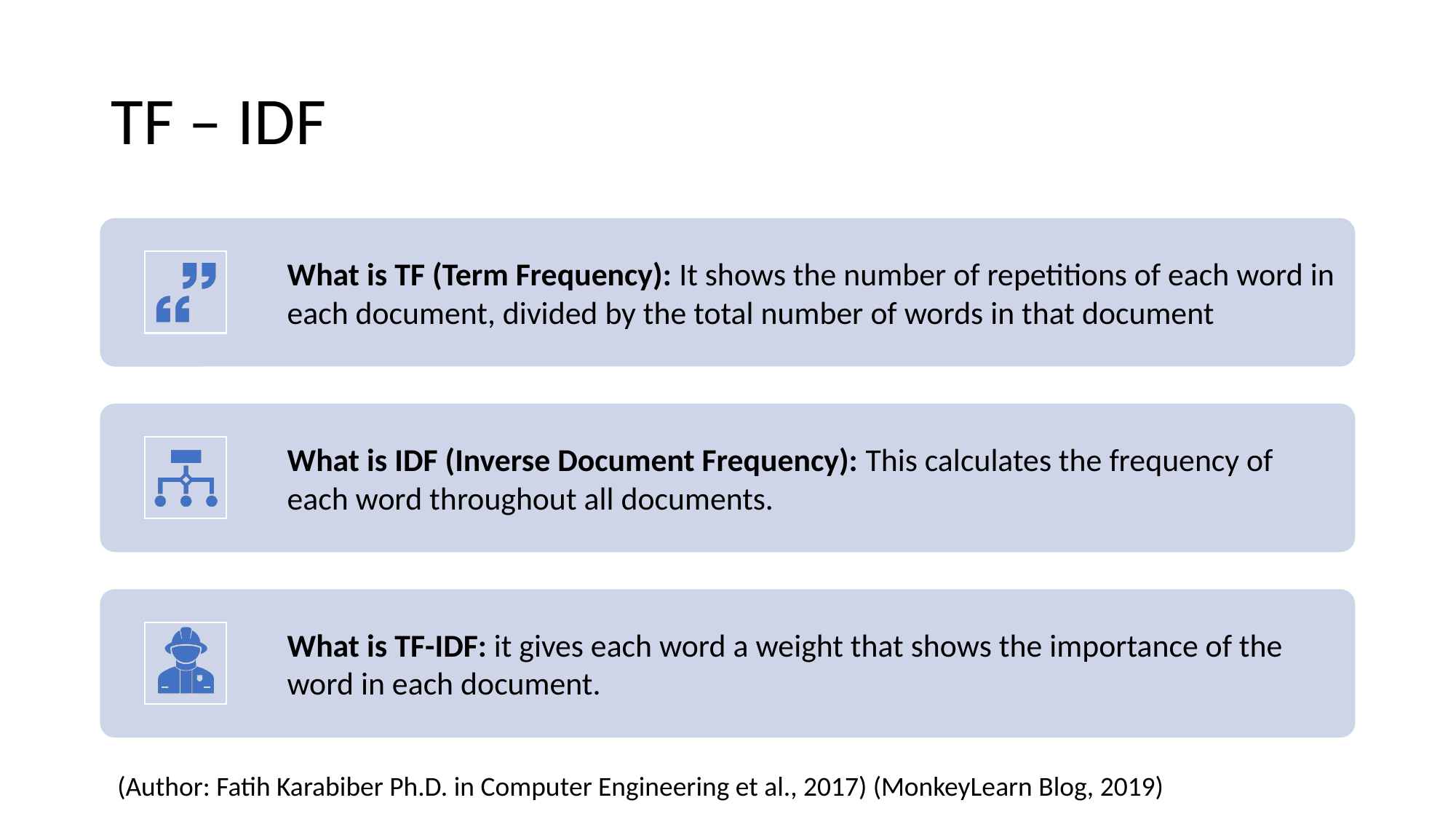

# TF – IDF
What is TF (Term Frequency): It shows the number of repetitions of each word in each document, divided by the total number of words in that document
What is IDF (Inverse Document Frequency): This calculates the frequency of each word throughout all documents.
What is TF-IDF: it gives each word a weight that shows the importance of the word in each document.
(Author: Fatih Karabiber Ph.D. in Computer Engineering et al., 2017) (MonkeyLearn Blog, 2019)